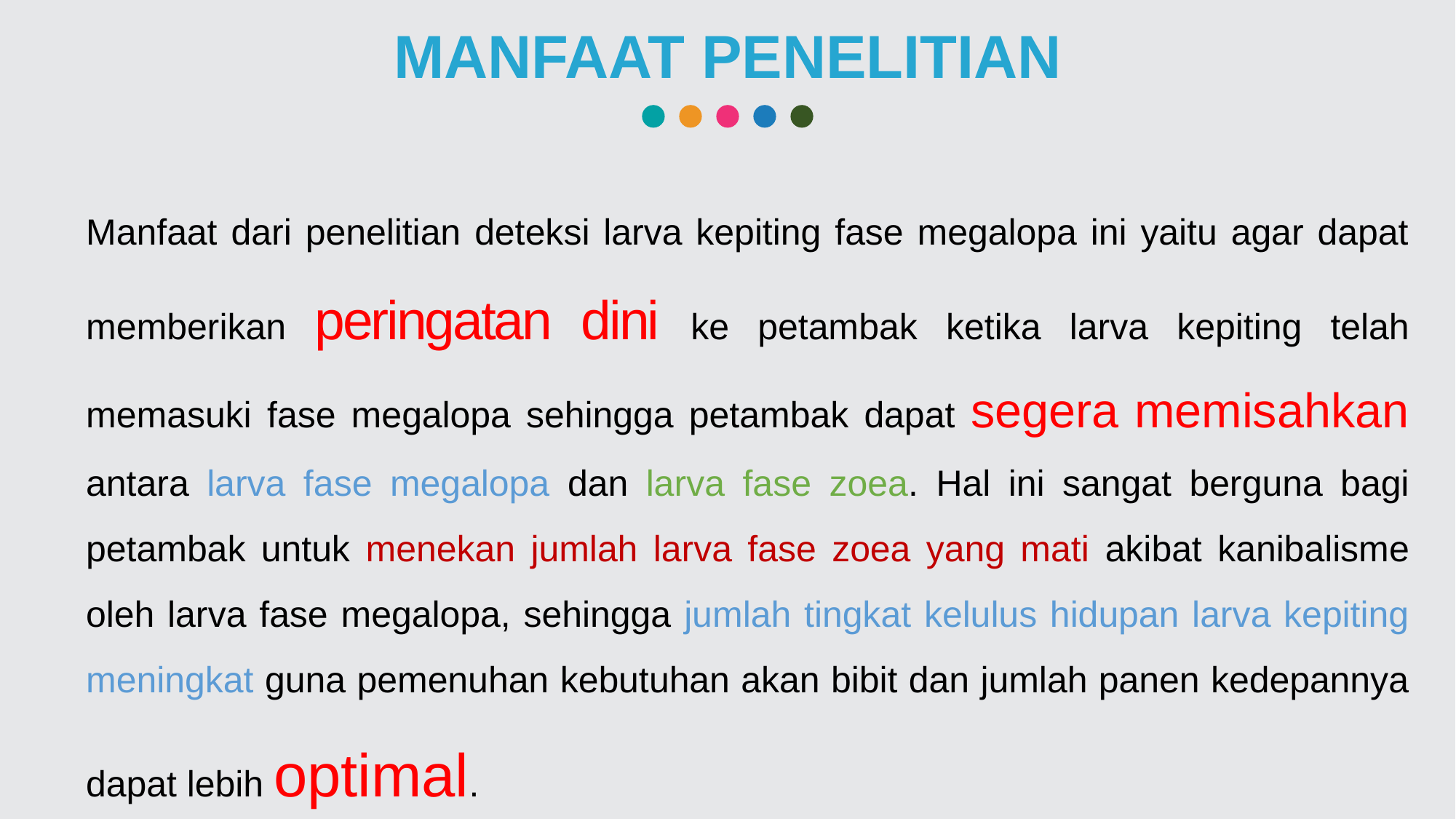

MANFAAT PENELITIAN

Manfaat dari penelitian deteksi larva kepiting fase megalopa ini yaitu agar dapat memberikan peringatan dini ke petambak ketika larva kepiting telah memasuki fase megalopa sehingga petambak dapat segera memisahkan antara larva fase megalopa dan larva fase zoea. Hal ini sangat berguna bagi petambak untuk menekan jumlah larva fase zoea yang mati akibat kanibalisme oleh larva fase megalopa, sehingga jumlah tingkat kelulus hidupan larva kepiting meningkat guna pemenuhan kebutuhan akan bibit dan jumlah panen kedepannya dapat lebih optimal.